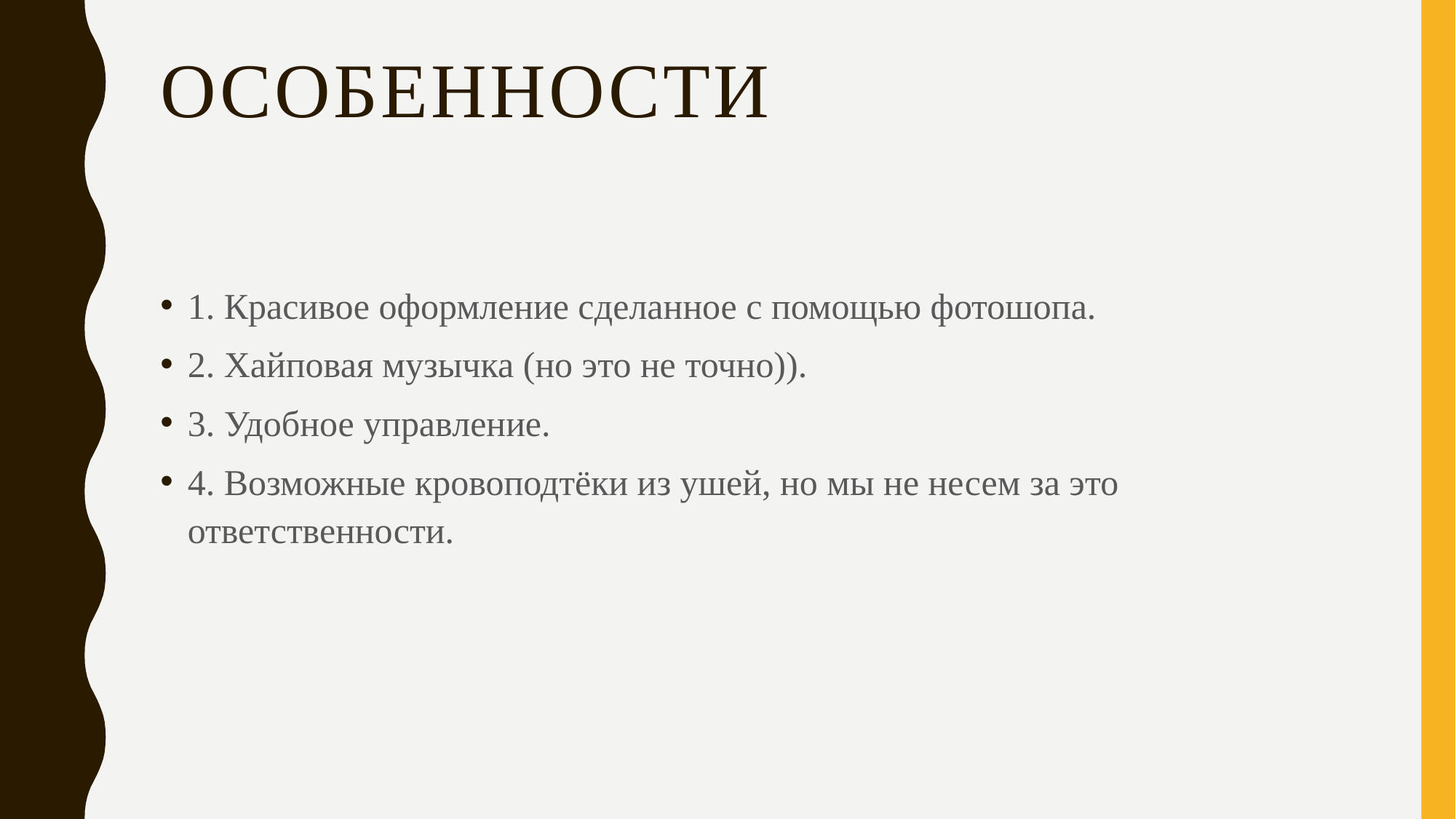

# Особенности
1. Красивое оформление сделанное с помощью фотошопа.
2. Хайповая музычка (но это не точно)).
3. Удобное управление.
4. Возможные кровоподтёки из ушей, но мы не несем за это ответственности.